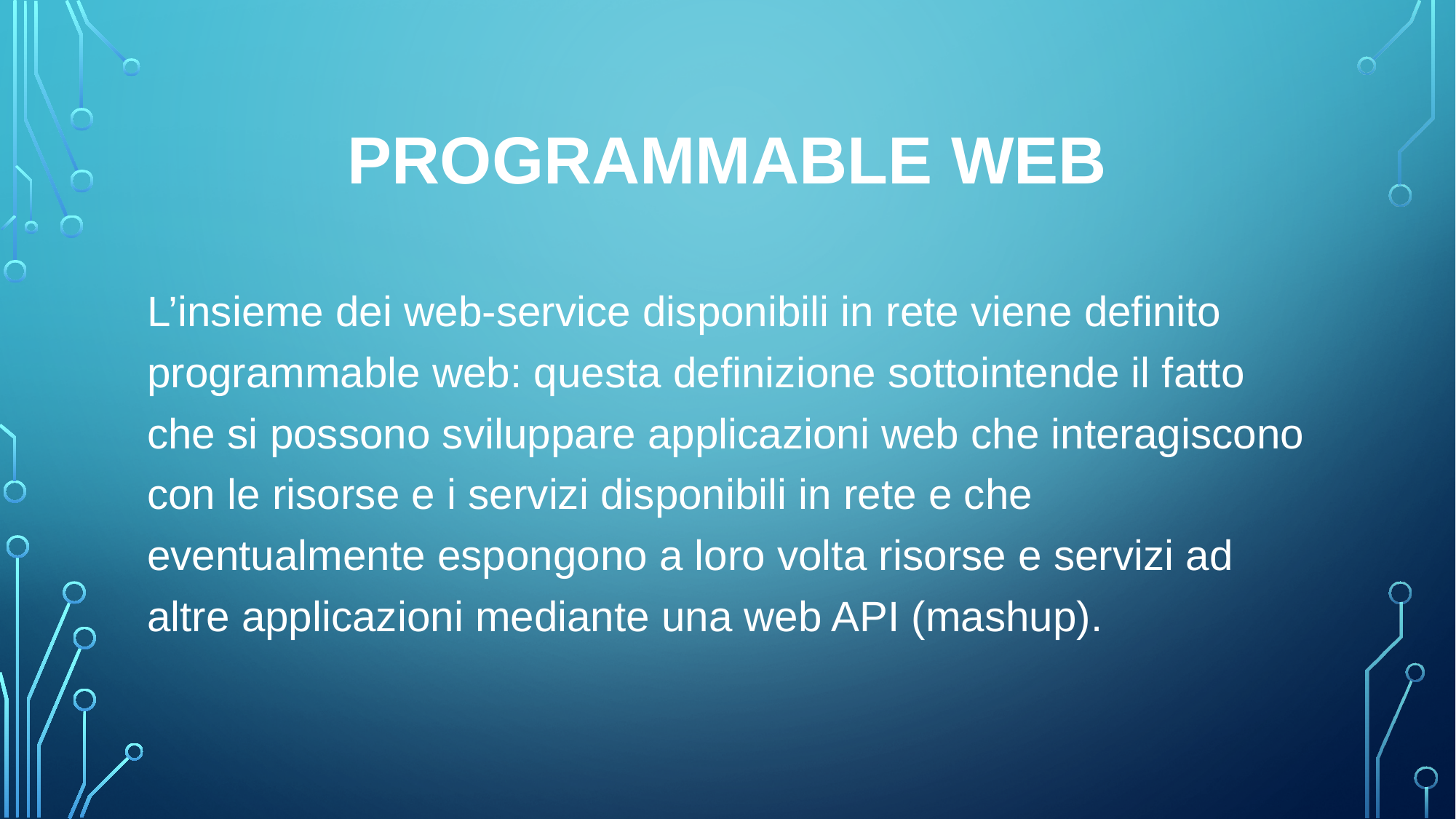

# Programmable web
L’insieme dei web-service disponibili in rete viene definito programmable web: questa definizione sottointende il fatto che si possono sviluppare applicazioni web che interagiscono con le risorse e i servizi disponibili in rete e che eventualmente espongono a loro volta risorse e servizi ad altre applicazioni mediante una web API (mashup).